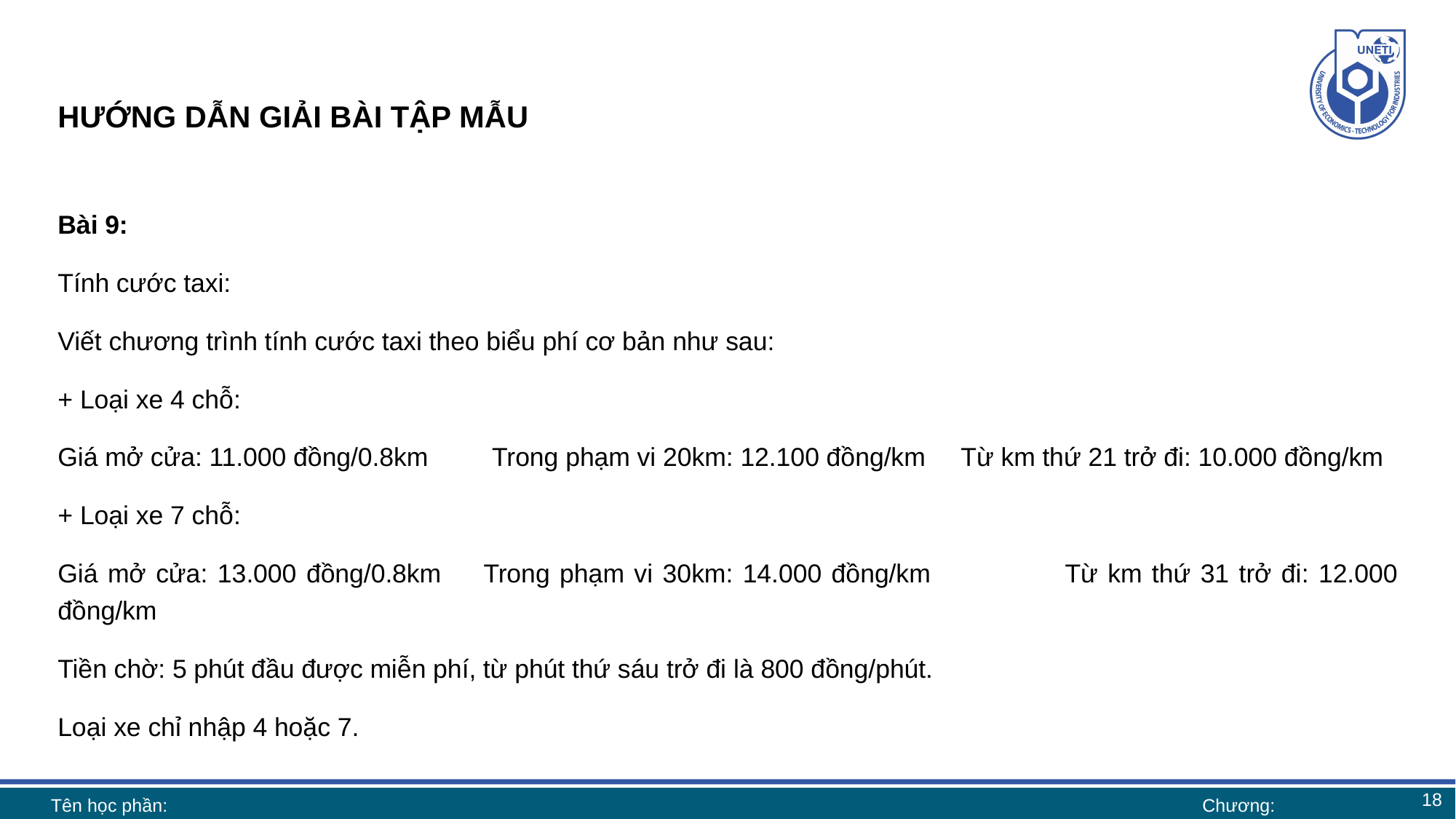

# HƯỚNG DẪN GIẢI BÀI TẬP MẪU
Bài 9:
Tính cước taxi:
Viết chương trình tính cước taxi theo biểu phí cơ bản như sau:
+ Loại xe 4 chỗ:
Giá mở cửa: 11.000 đồng/0.8km         Trong phạm vi 20km: 12.100 đồng/km     Từ km thứ 21 trở đi: 10.000 đồng/km
+ Loại xe 7 chỗ:
Giá mở cửa: 13.000 đồng/0.8km	Trong phạm vi 30km: 14.000 đồng/km	     Từ km thứ 31 trở đi: 12.000 đồng/km
Tiền chờ: 5 phút đầu được miễn phí, từ phút thứ sáu trở đi là 800 đồng/phút.
Loại xe chỉ nhập 4 hoặc 7.
18
Tên học phần:
Chương: